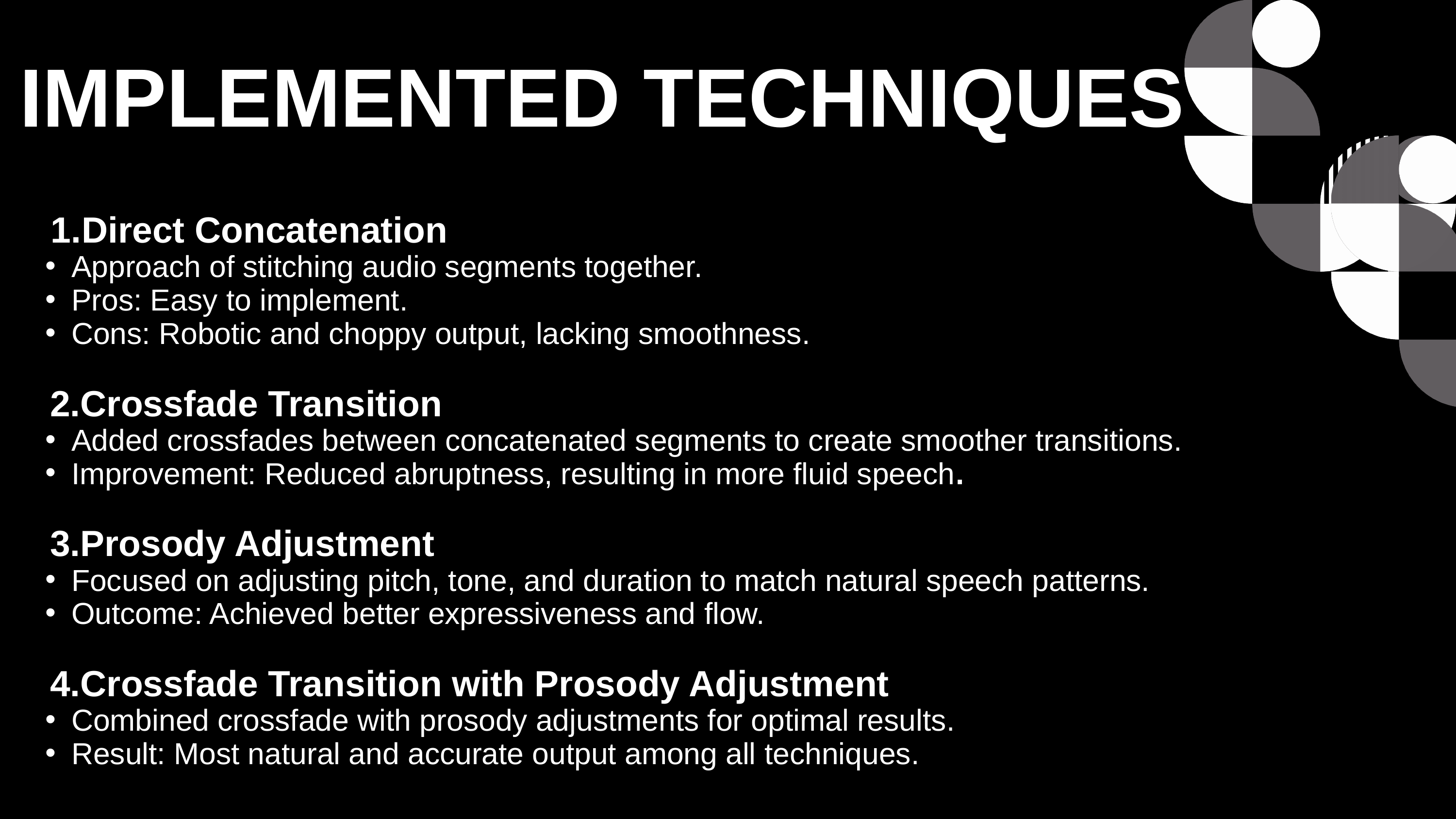

IMPLEMENTED TECHNIQUES

Direct Concatenation
Approach of stitching audio segments together.
Pros: Easy to implement.
Cons: Robotic and choppy output, lacking smoothness.

   2.Crossfade Transition
Added crossfades between concatenated segments to create smoother transitions.
Improvement: Reduced abruptness, resulting in more fluid speech.

   3.Prosody Adjustment
Focused on adjusting pitch, tone, and duration to match natural speech patterns.
Outcome: Achieved better expressiveness and flow.

   4.Crossfade Transition with Prosody Adjustment
Combined crossfade with prosody adjustments for optimal results.
Result: Most natural and accurate output among all techniques.